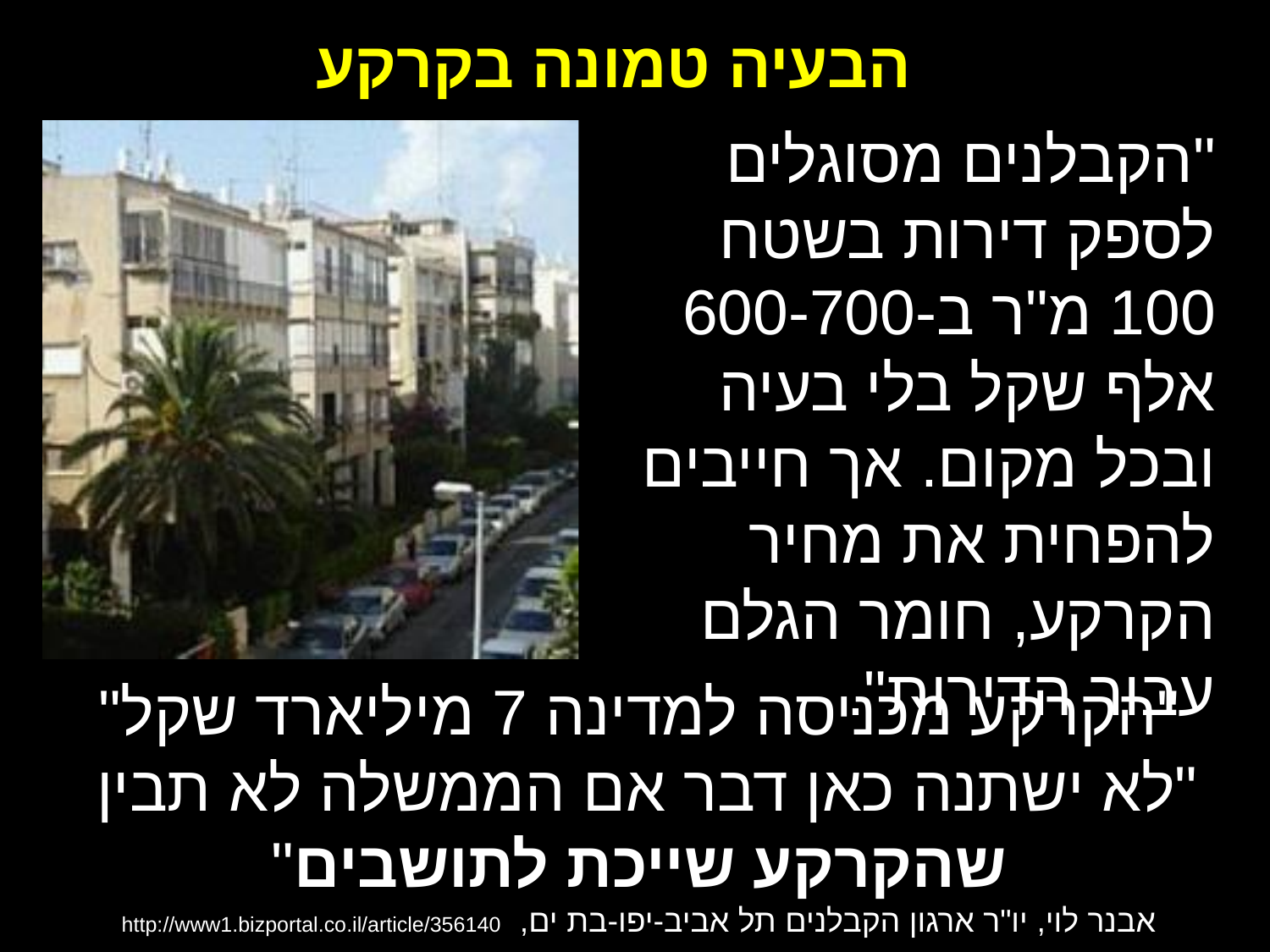

# הבעיה טמונה בקרקע
"הקבלנים מסוגלים לספק דירות בשטח 100 מ"ר ב-600-700 אלף שקל בלי בעיה ובכל מקום. אך חייבים להפחית את מחיר הקרקע, חומר הגלם עבור הדירות".

"הקרקע מכניסה למדינה 7 מיליארד שקל"
"לא ישתנה כאן דבר אם הממשלה לא תבין
שהקרקע שייכת לתושבים"
אבנר לוי, יו"ר ארגון הקבלנים תל אביב-יפו-בת ים,  http://www1.bizportal.co.il/article/356140